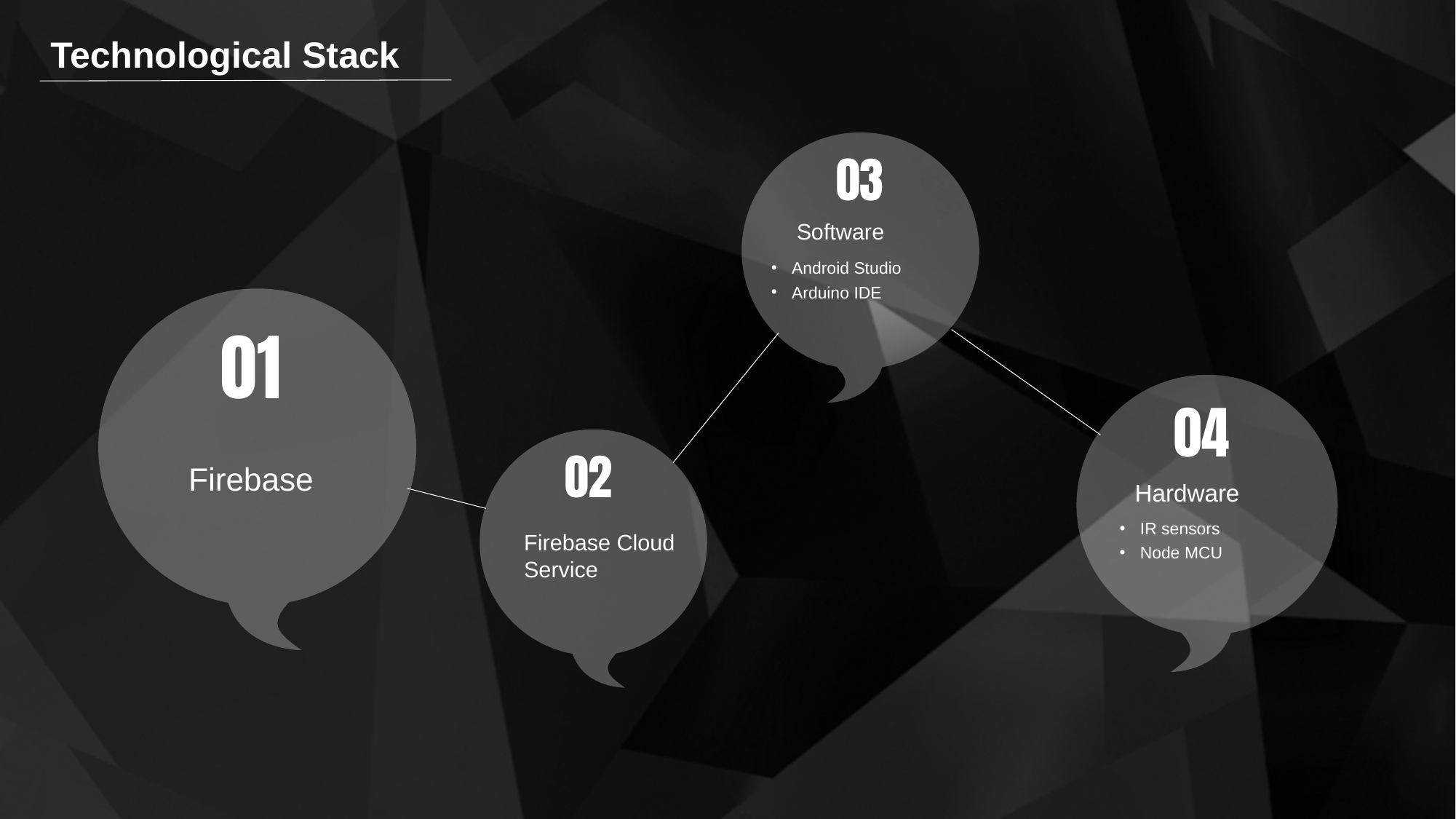

Technological Stack

03
Software
Android Studio
Arduino IDE

01

04
Hardware
IR sensors
Node MCU

02
Firebase Cloud Service
Firebase